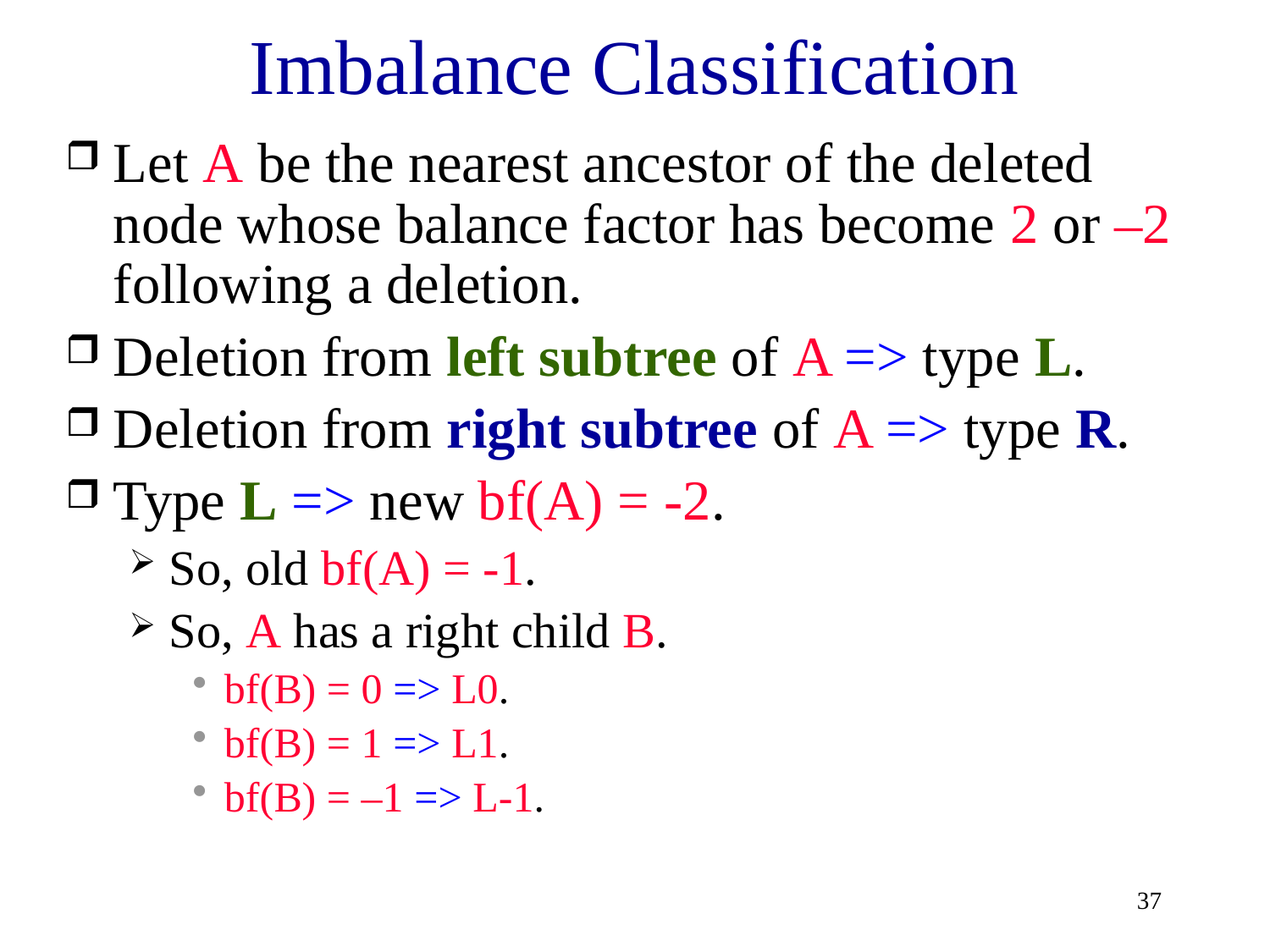

# Imbalance Classification
Let A be the nearest ancestor of the deleted  node whose balance factor has become 2 or –2 following a deletion.
Deletion from left subtree of A => type L.
Deletion from right subtree of A => type R.
Type L => new bf(A) = -2.
So, old bf(A) = -1.
So, A has a right child B.
bf(B) = 0 => L0.
bf(B) = 1 => L1.
bf(B) = –1 => L-1.

37